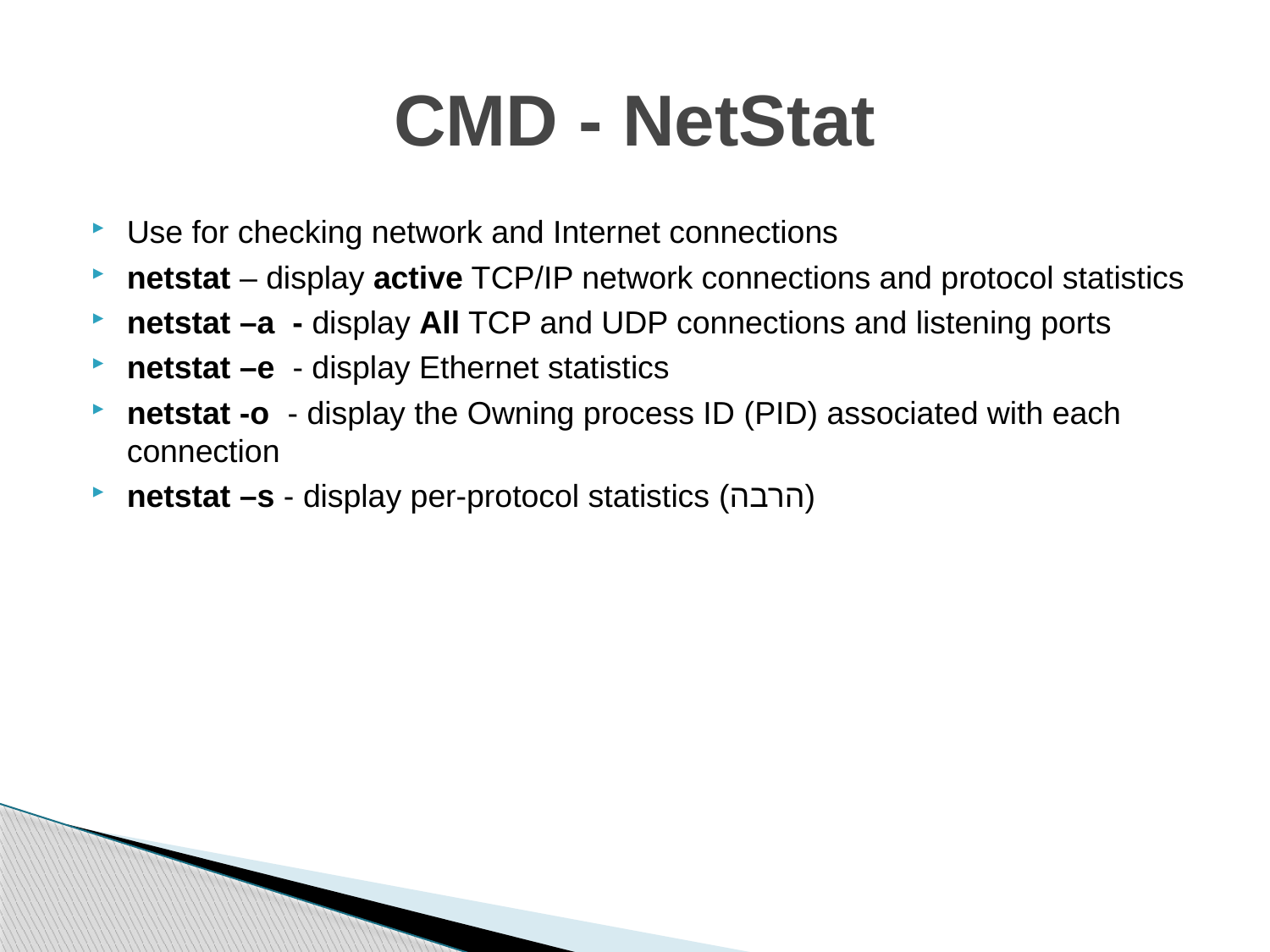

# CMD - NetStat
Use for checking network and Internet connections
netstat – display active TCP/IP network connections and protocol statistics
netstat –a  - display All TCP and UDP connections and listening ports
netstat –e  - display Ethernet statistics
netstat -o  - display the Owning process ID (PID) associated with each connection
netstat –s - display per-protocol statistics (הרבה)